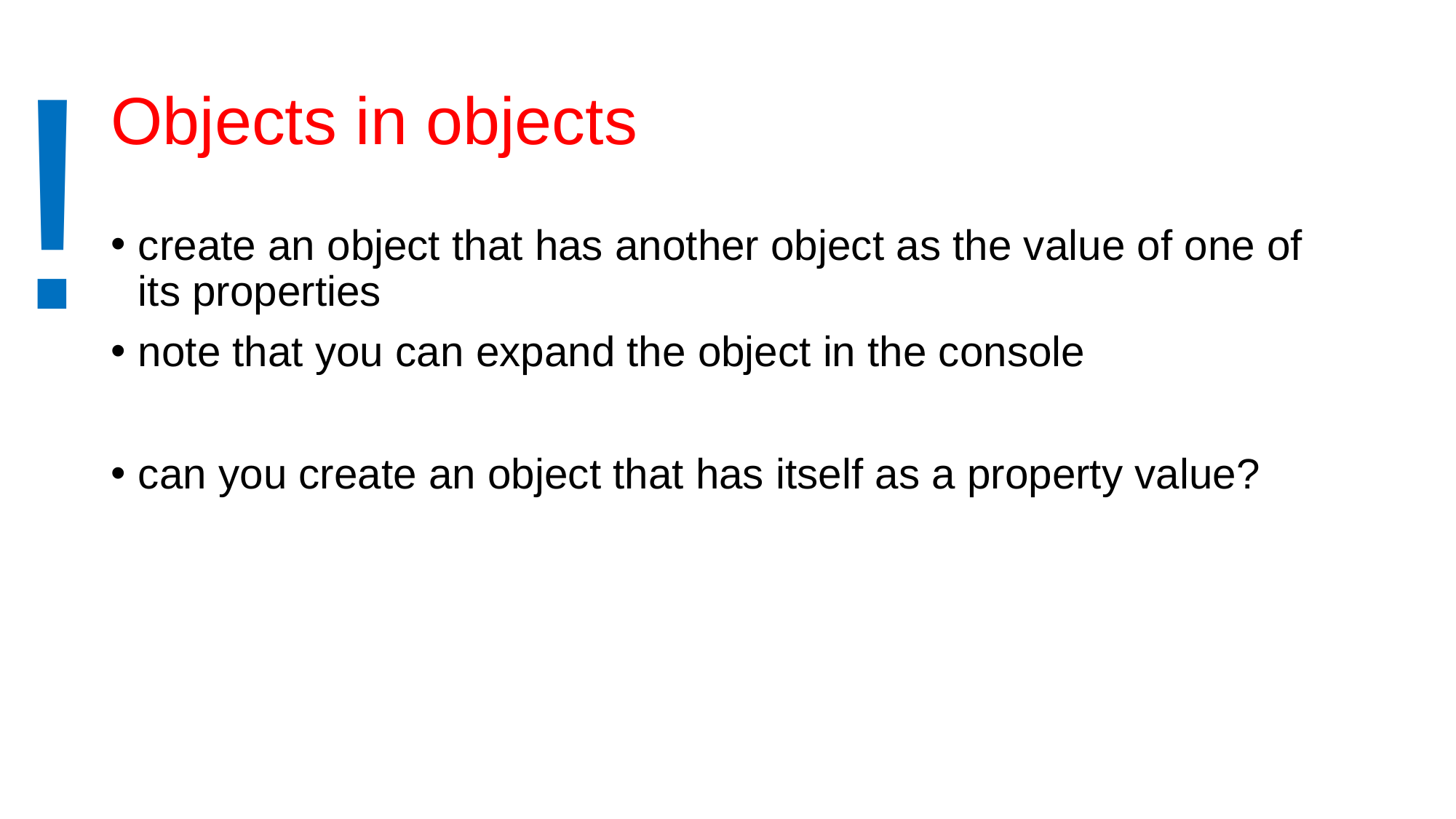

!
# Objects in objects
create an object that has another object as the value of one of its properties
note that you can expand the object in the console

can you create an object that has itself as a property value?